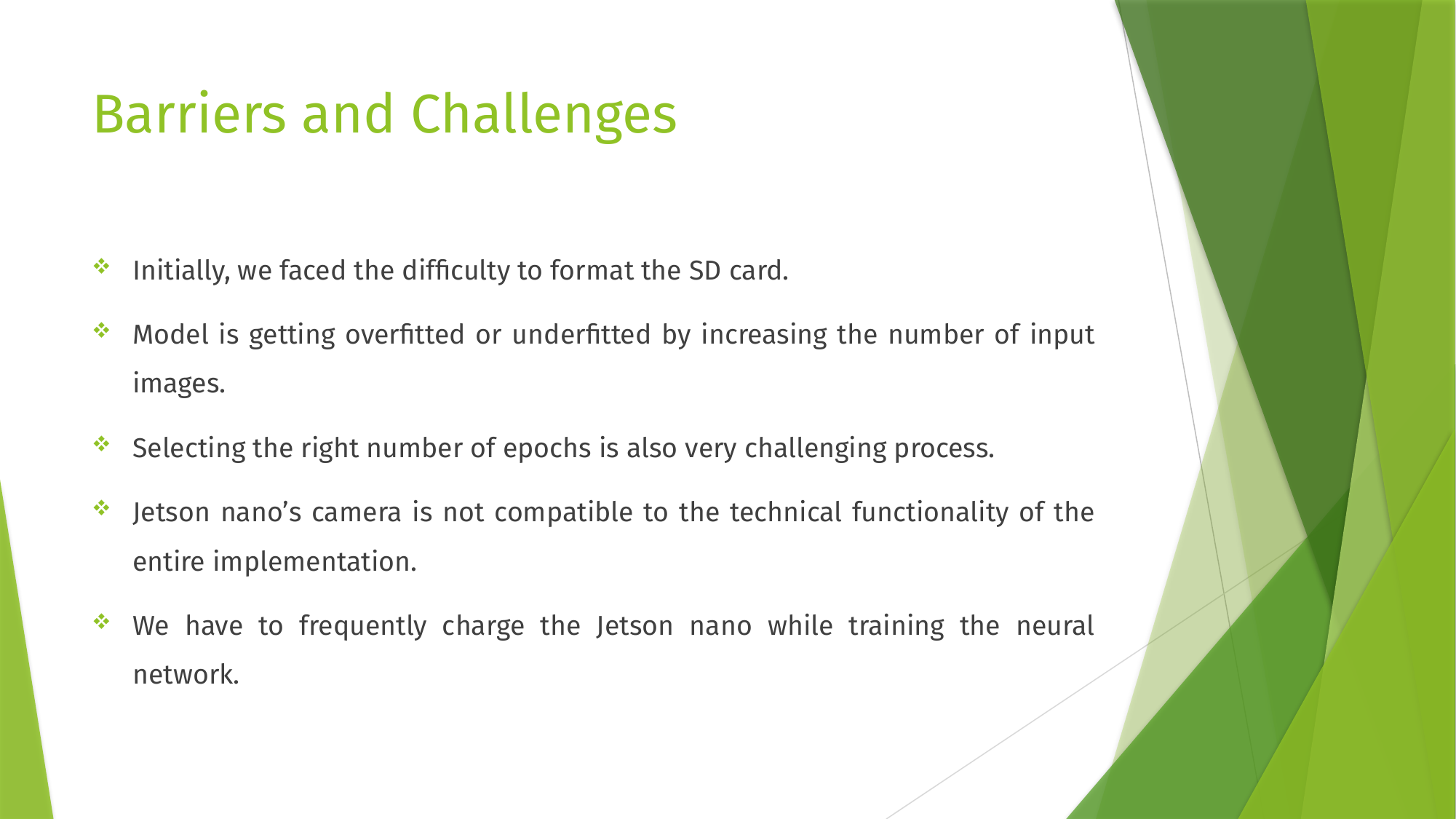

# Barriers and Challenges
Initially, we faced the difficulty to format the SD card.
Model is getting overfitted or underfitted by increasing the number of input images.
Selecting the right number of epochs is also very challenging process.
Jetson nano’s camera is not compatible to the technical functionality of the entire implementation.
We have to frequently charge the Jetson nano while training the neural network.